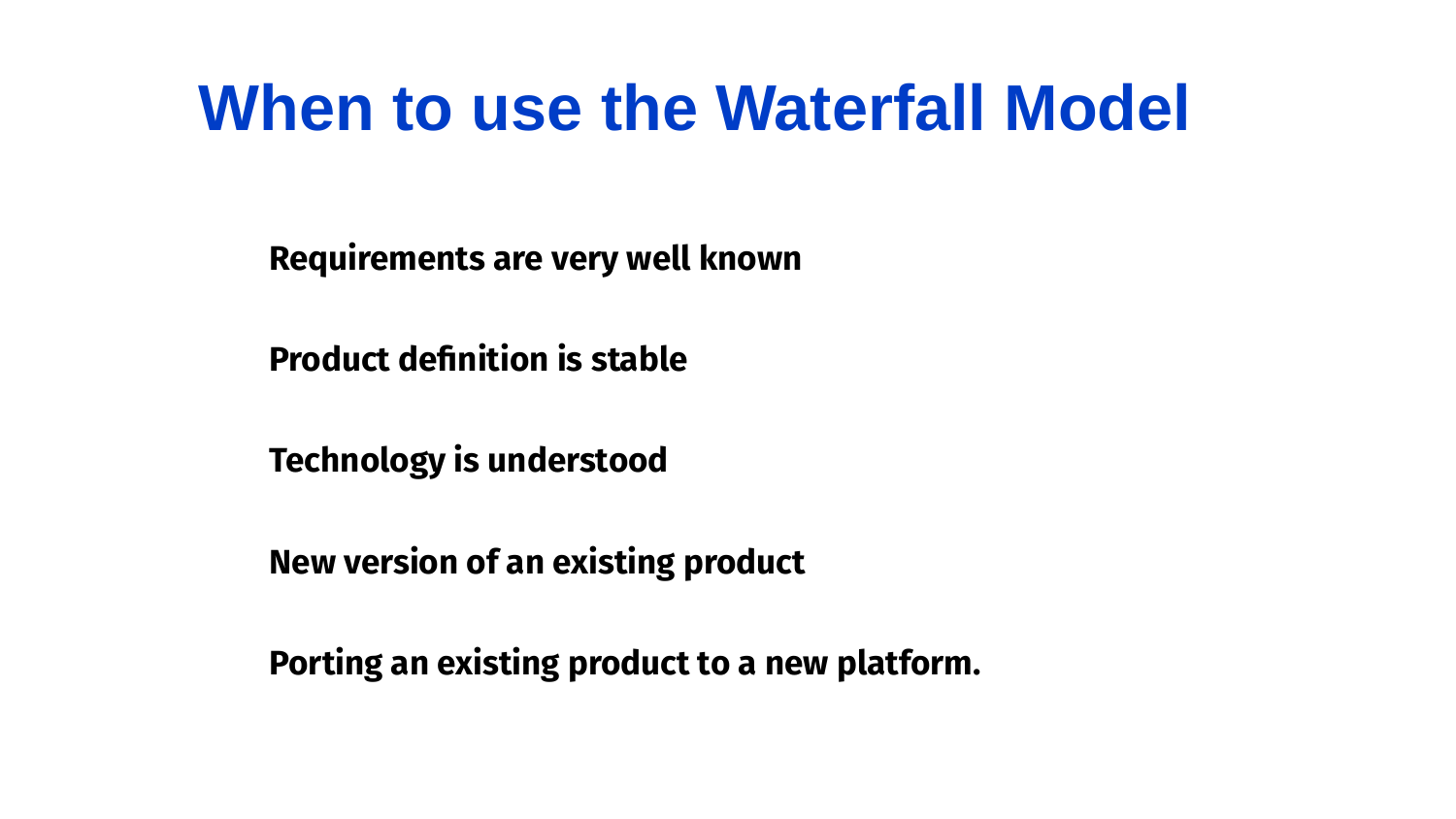

# When to use the Waterfall Model
Requirements are very well known

Product definition is stable

Technology is understood

New version of an existing product

Porting an existing product to a new platform.